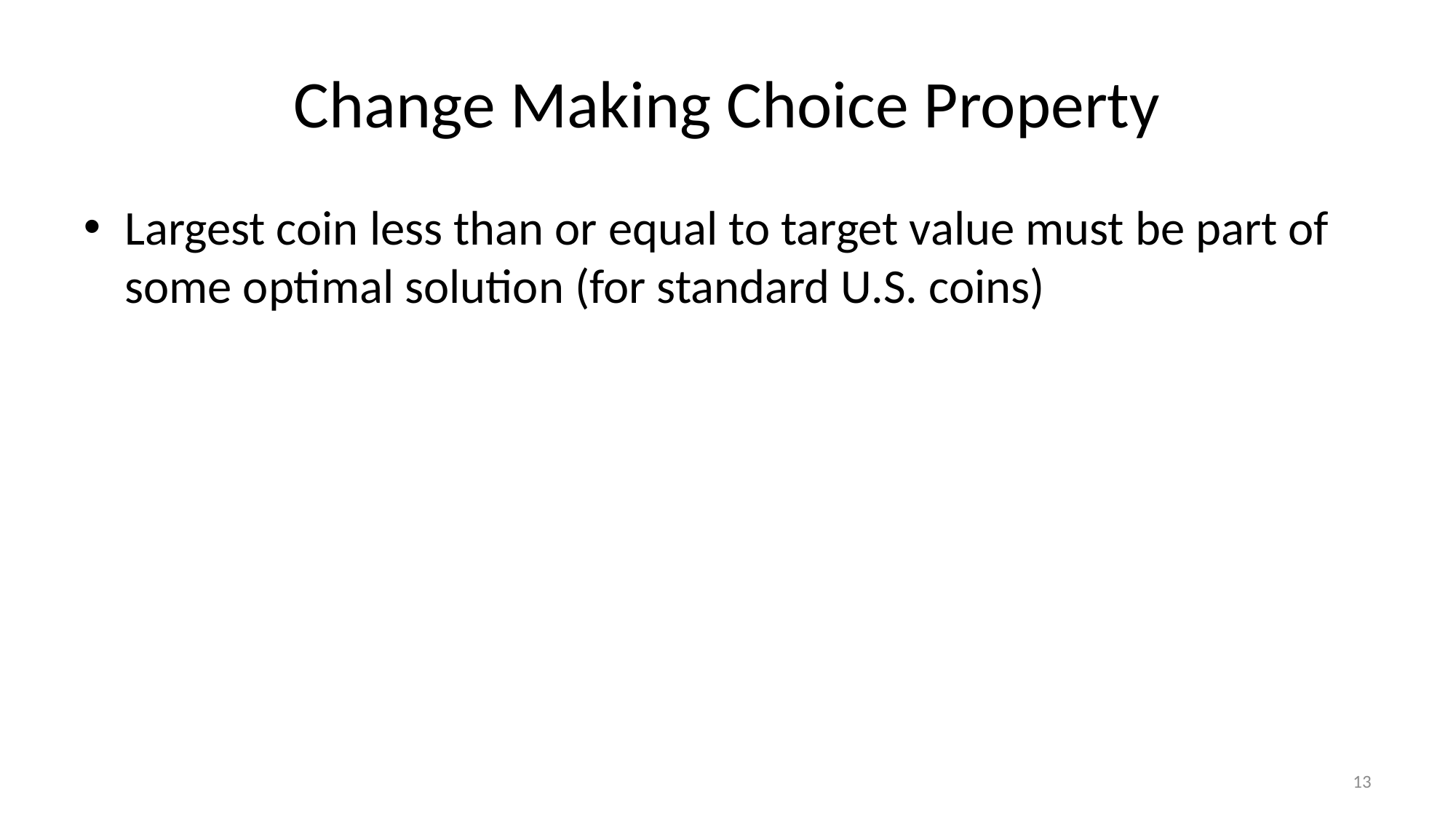

# Change Making Choice Property
Largest coin less than or equal to target value must be part of some optimal solution (for standard U.S. coins)
13